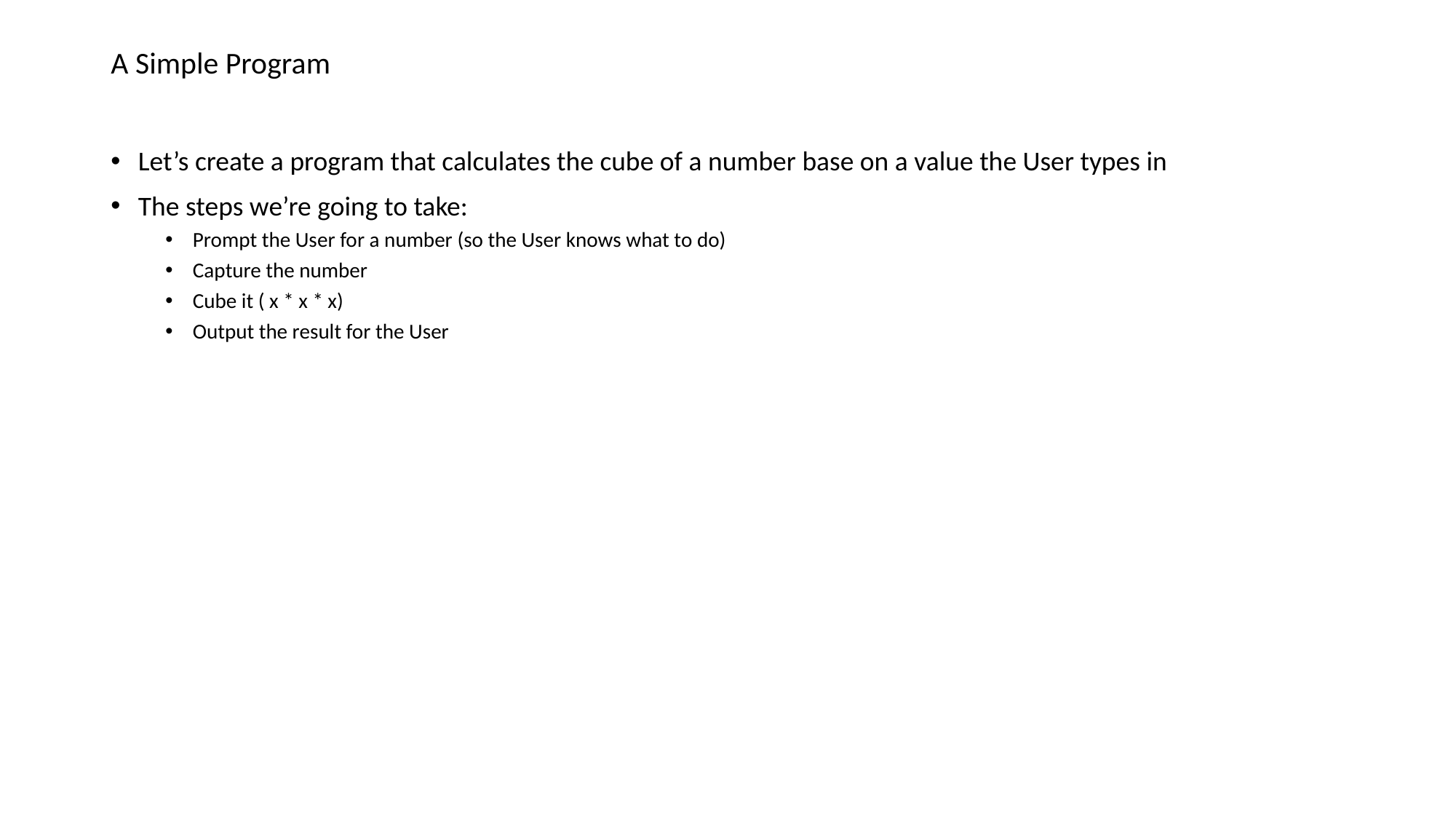

# A Simple Program
Let’s create a program that calculates the cube of a number base on a value the User types in
The steps we’re going to take:
Prompt the User for a number (so the User knows what to do)
Capture the number
Cube it ( x * x * x)
Output the result for the User